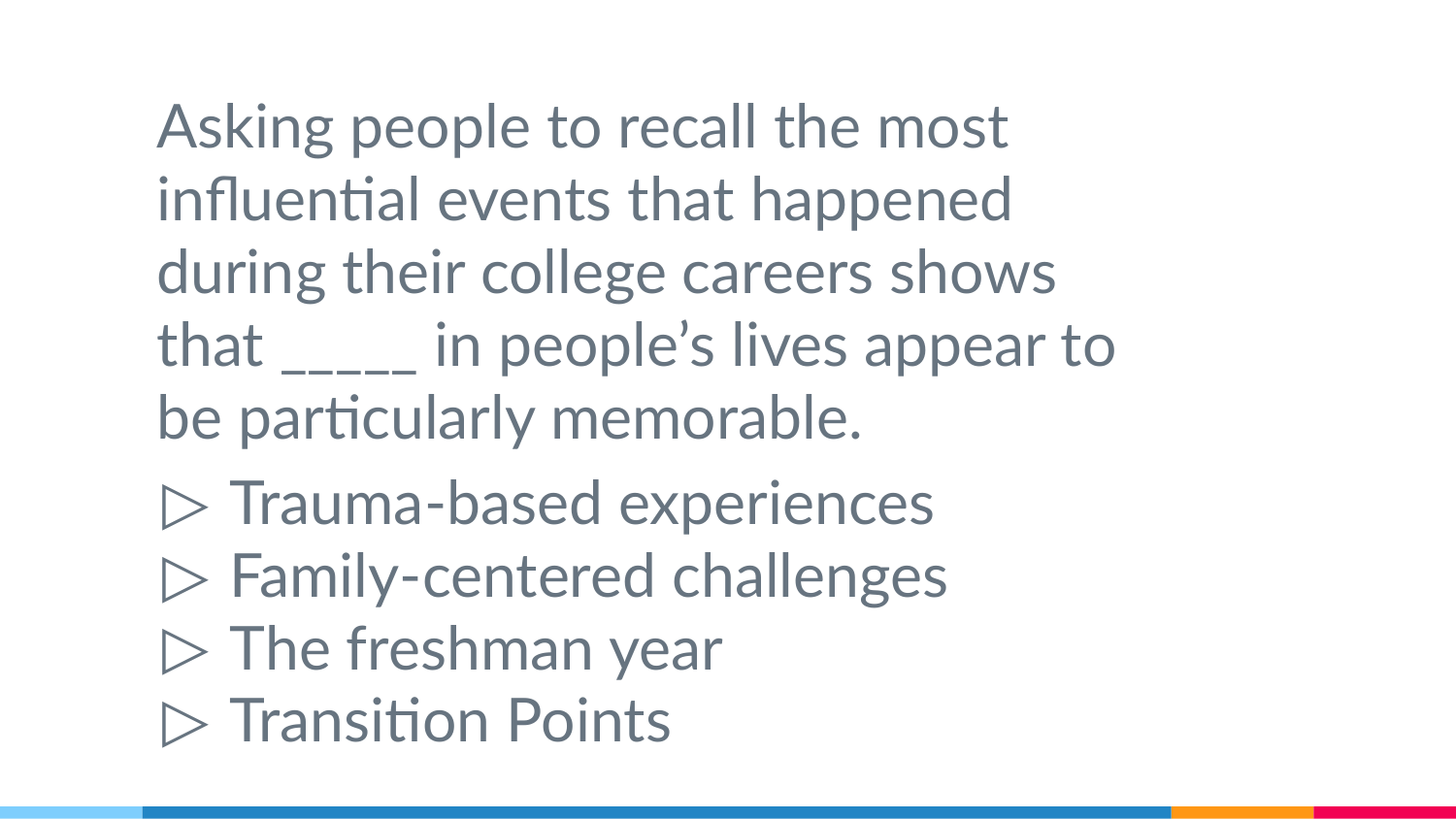

Asking people to recall the most influential events that happened during their college careers shows that _____ in people’s lives appear to be particularly memorable.
Trauma-based experiences
Family-centered challenges
The freshman year
Transition Points